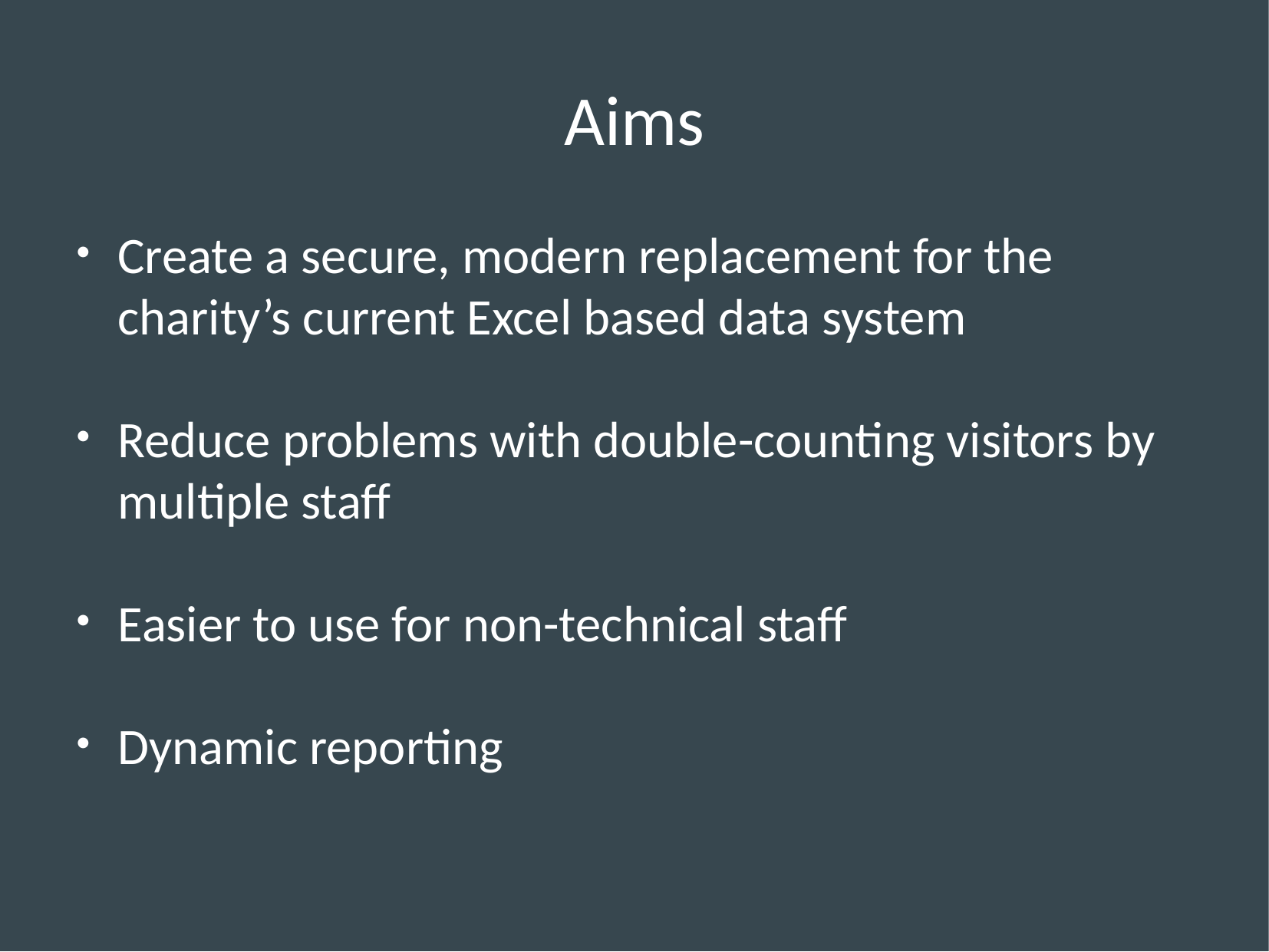

Aims
Create a secure, modern replacement for the charity’s current Excel based data system

Reduce problems with double-counting visitors by multiple staff

Easier to use for non-technical staff

Dynamic reporting